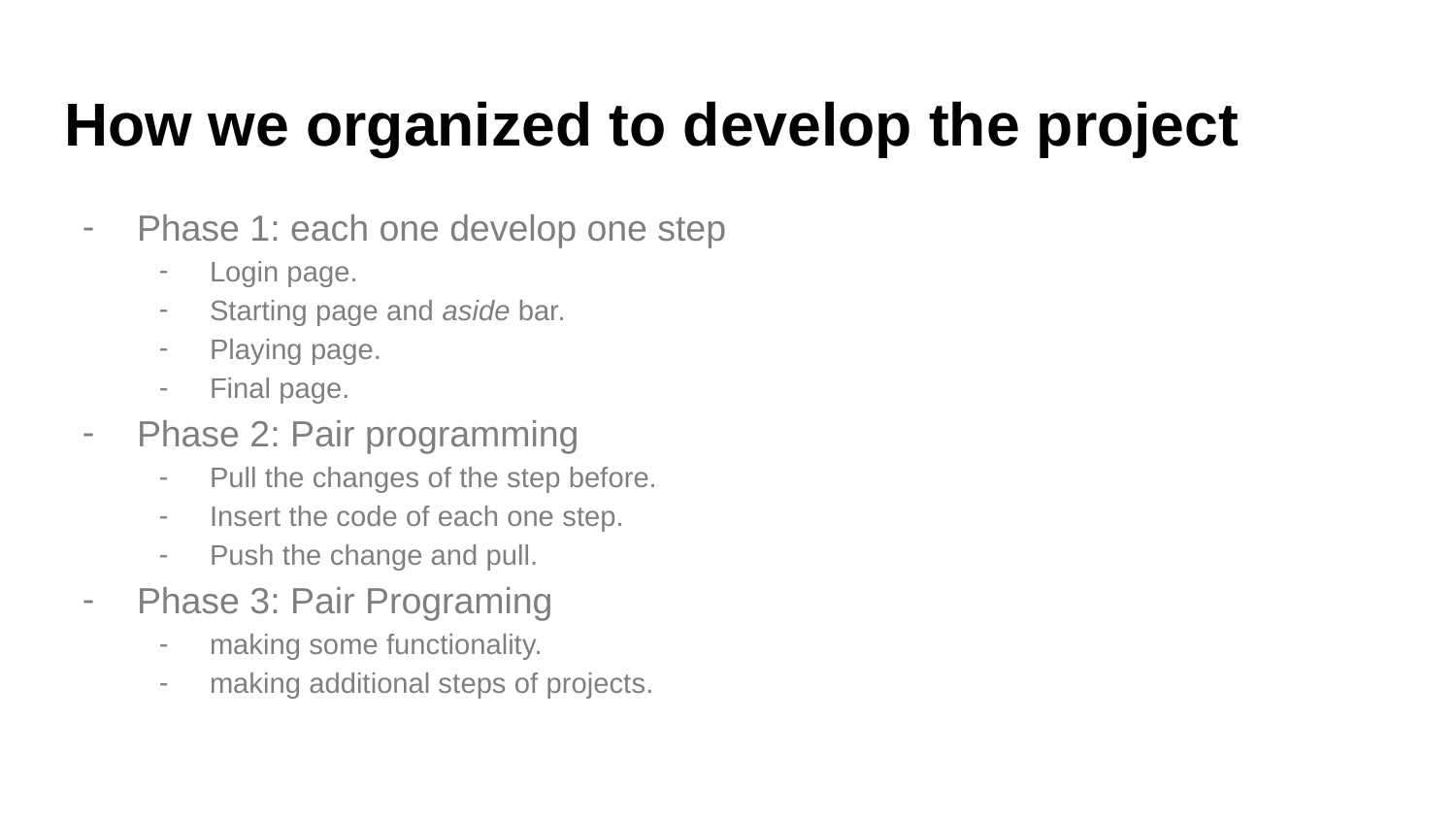

# How we organized to develop the project
Phase 1: each one develop one step
Login page.
Starting page and aside bar.
Playing page.
Final page.
Phase 2: Pair programming
Pull the changes of the step before.
Insert the code of each one step.
Push the change and pull.
Phase 3: Pair Programing
making some functionality.
making additional steps of projects.